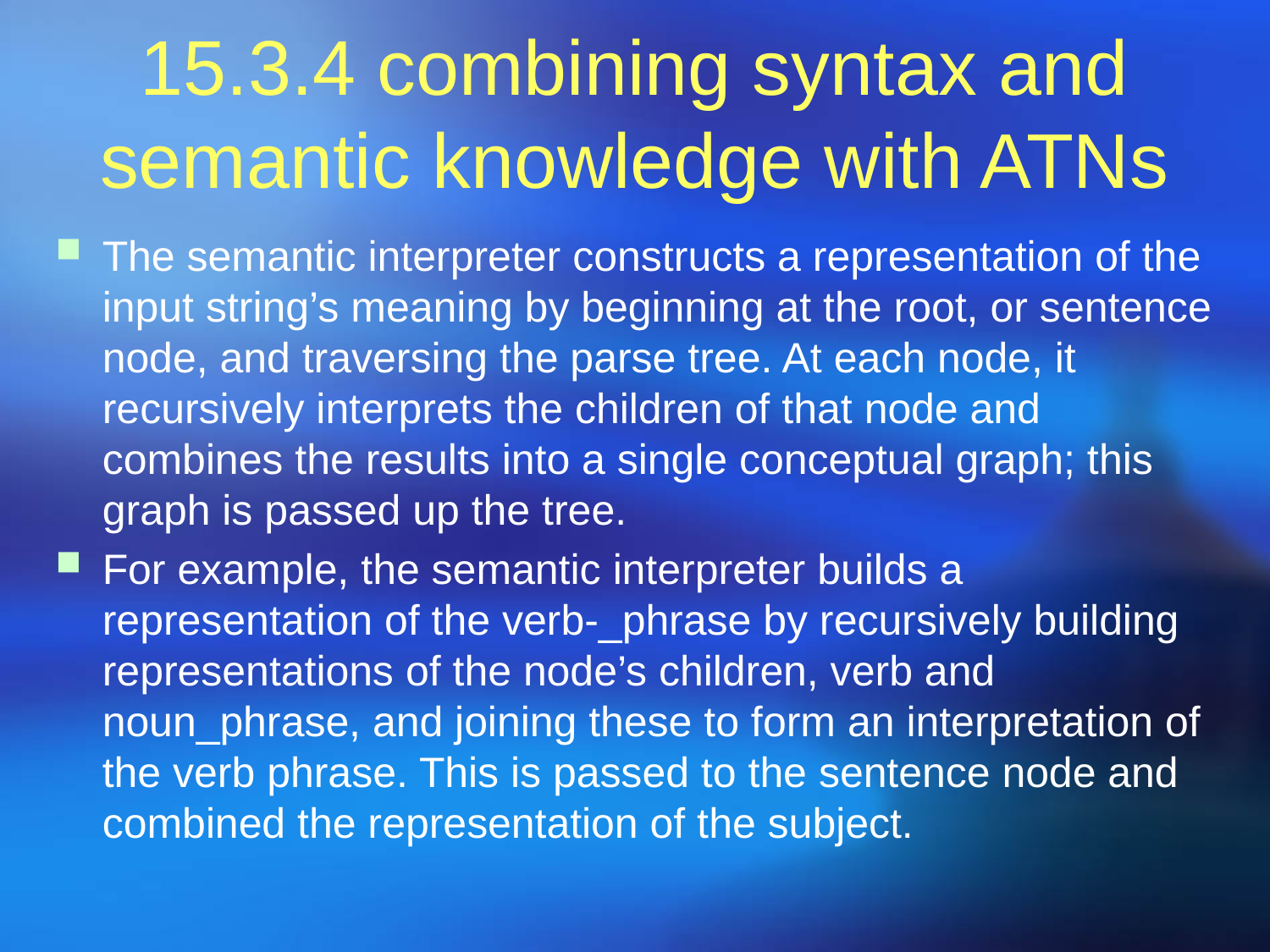

# 15.3.4 combining syntax and semantic knowledge with ATNs
The semantic interpreter constructs a representation of the input string’s meaning by beginning at the root, or sentence node, and traversing the parse tree. At each node, it recursively interprets the children of that node and combines the results into a single conceptual graph; this graph is passed up the tree.
For example, the semantic interpreter builds a representation of the verb-_phrase by recursively building representations of the node’s children, verb and noun_phrase, and joining these to form an interpretation of the verb phrase. This is passed to the sentence node and combined the representation of the subject.